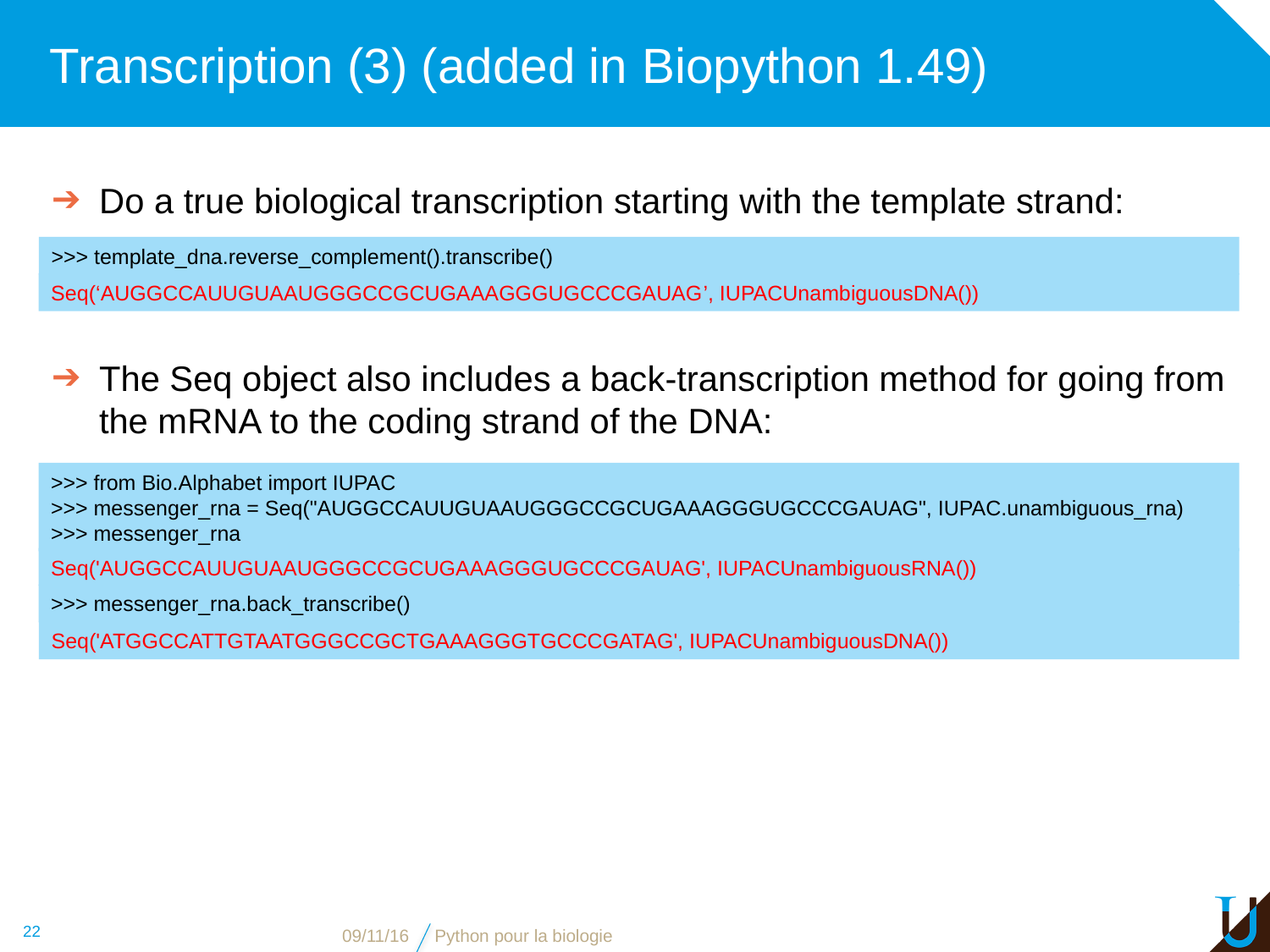

# Transcription (3) (added in Biopython 1.49)
Do a true biological transcription starting with the template strand:
>>> template_dna.reverse_complement().transcribe()
Seq(‘AUGGCCAUUGUAAUGGGCCGCUGAAAGGGUGCCCGAUAG’, IUPACUnambiguousDNA())
The Seq object also includes a back-transcription method for going from the mRNA to the coding strand of the DNA:
>>> from Bio.Alphabet import IUPAC
>>> messenger_rna = Seq("AUGGCCAUUGUAAUGGGCCGCUGAAAGGGUGCCCGAUAG", IUPAC.unambiguous_rna)
>>> messenger_rna
Seq('AUGGCCAUUGUAAUGGGCCGCUGAAAGGGUGCCCGAUAG', IUPACUnambiguousRNA())
>>> messenger_rna.back_transcribe()
Seq('ATGGCCATTGTAATGGGCCGCTGAAAGGGTGCCCGATAG', IUPACUnambiguousDNA())
22
09/11/16
Python pour la biologie